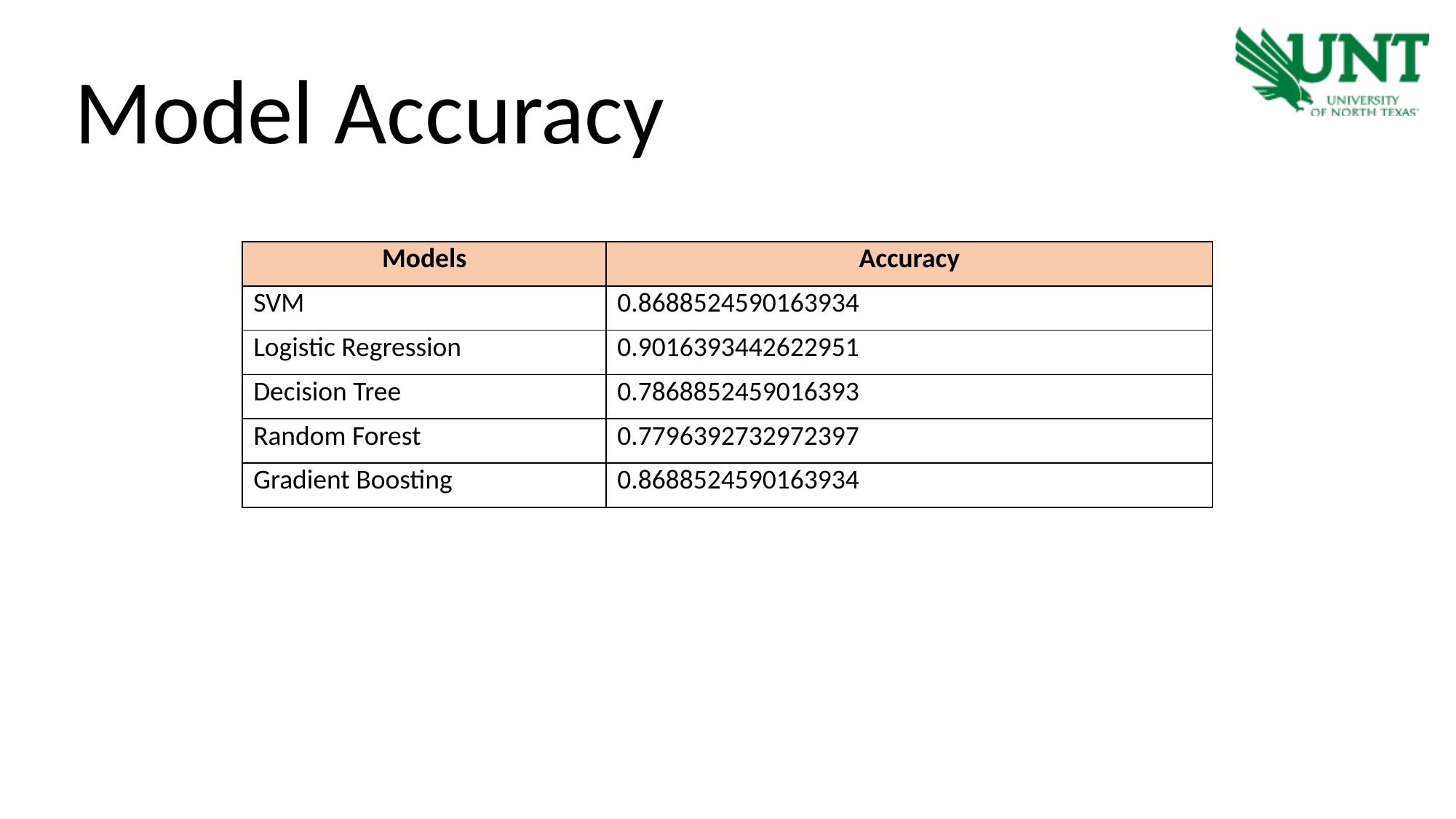

Model Accuracy
| Models | Accuracy |
| --- | --- |
| SVM | 0.8688524590163934 |
| Logistic Regression | 0.9016393442622951 |
| Decision Tree | 0.7868852459016393 |
| Random Forest | 0.7796392732972397 |
| Gradient Boosting | 0.8688524590163934 |